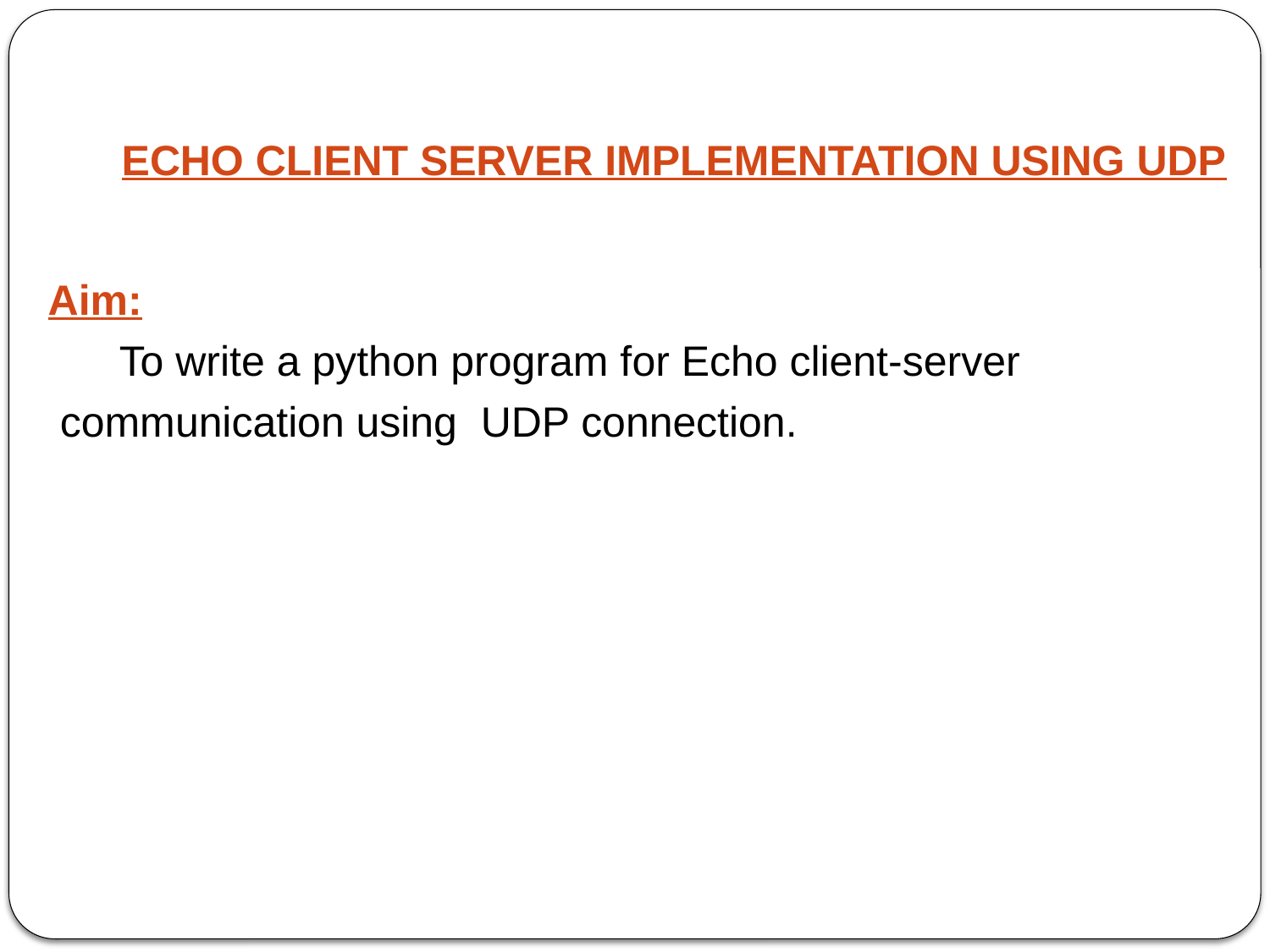

# ECHO CLIENT SERVER IMPLEMENTATION USING UDP

   Aim:
         To write a python program for Echo client-server
    communication using  UDP connection.